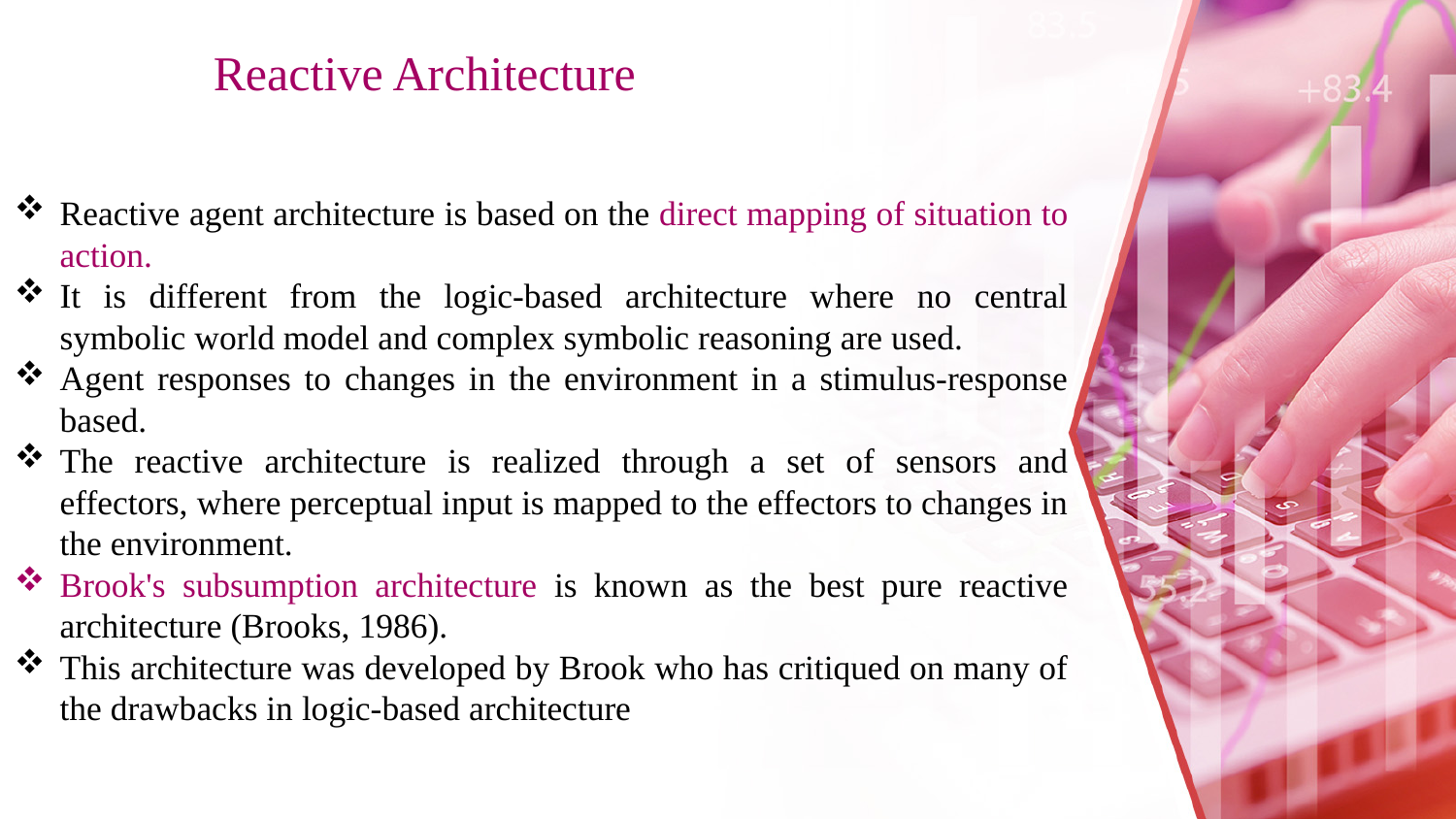

# Reactive Architecture

Reactive agent architecture is based on the direct mapping of situation to action.
It is different from the logic-based architecture where no central symbolic world model and complex symbolic reasoning are used.
Agent responses to changes in the environment in a stimulus-response based.
The reactive architecture is realized through a set of sensors and effectors, where perceptual input is mapped to the effectors to changes in the environment.
Brook's subsumption architecture is known as the best pure reactive architecture (Brooks, 1986).
This architecture was developed by Brook who has critiqued on many of the drawbacks in logic-based architecture